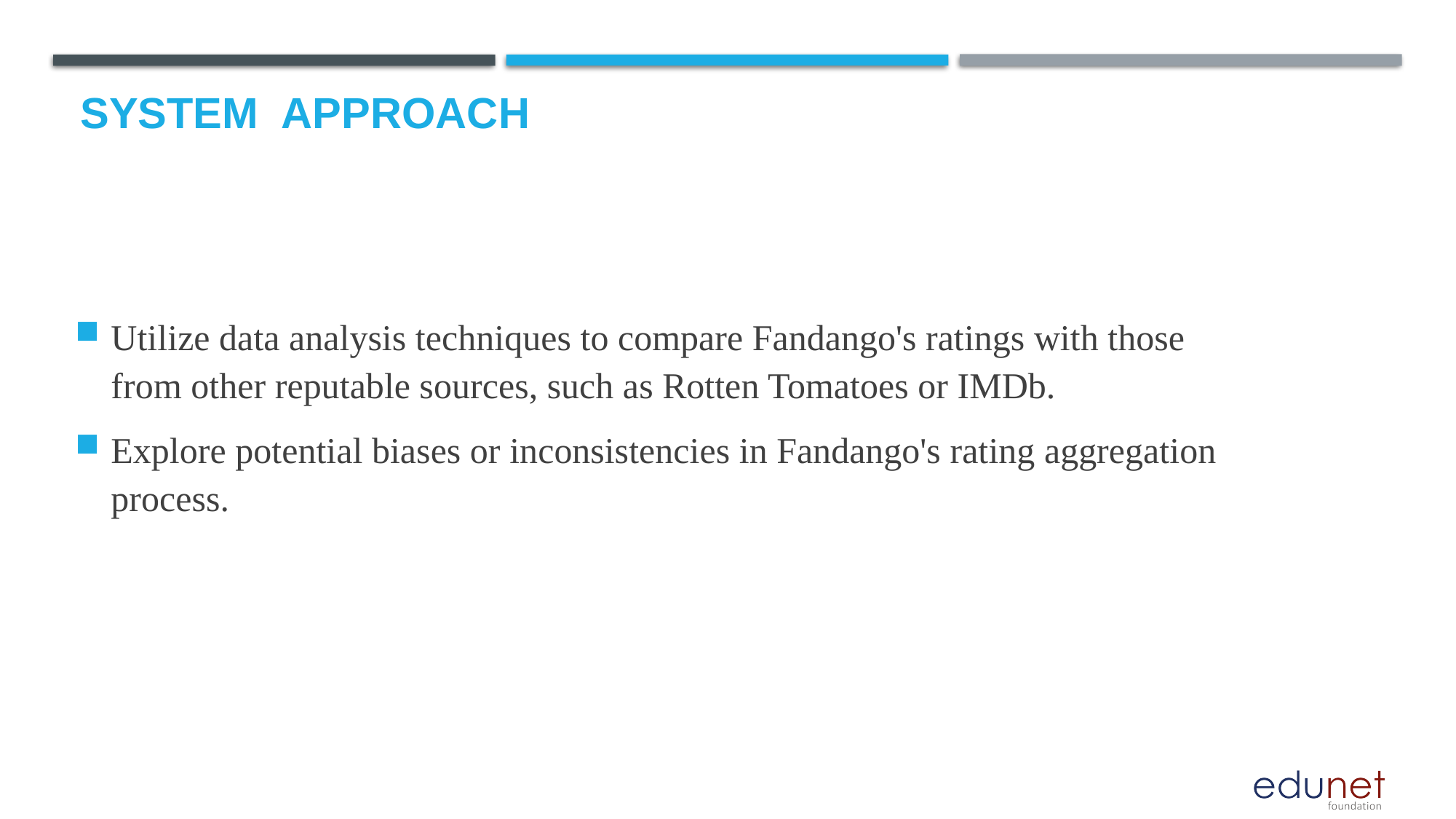

# System  Approach
Utilize data analysis techniques to compare Fandango's ratings with those from other reputable sources, such as Rotten Tomatoes or IMDb.
Explore potential biases or inconsistencies in Fandango's rating aggregation process.